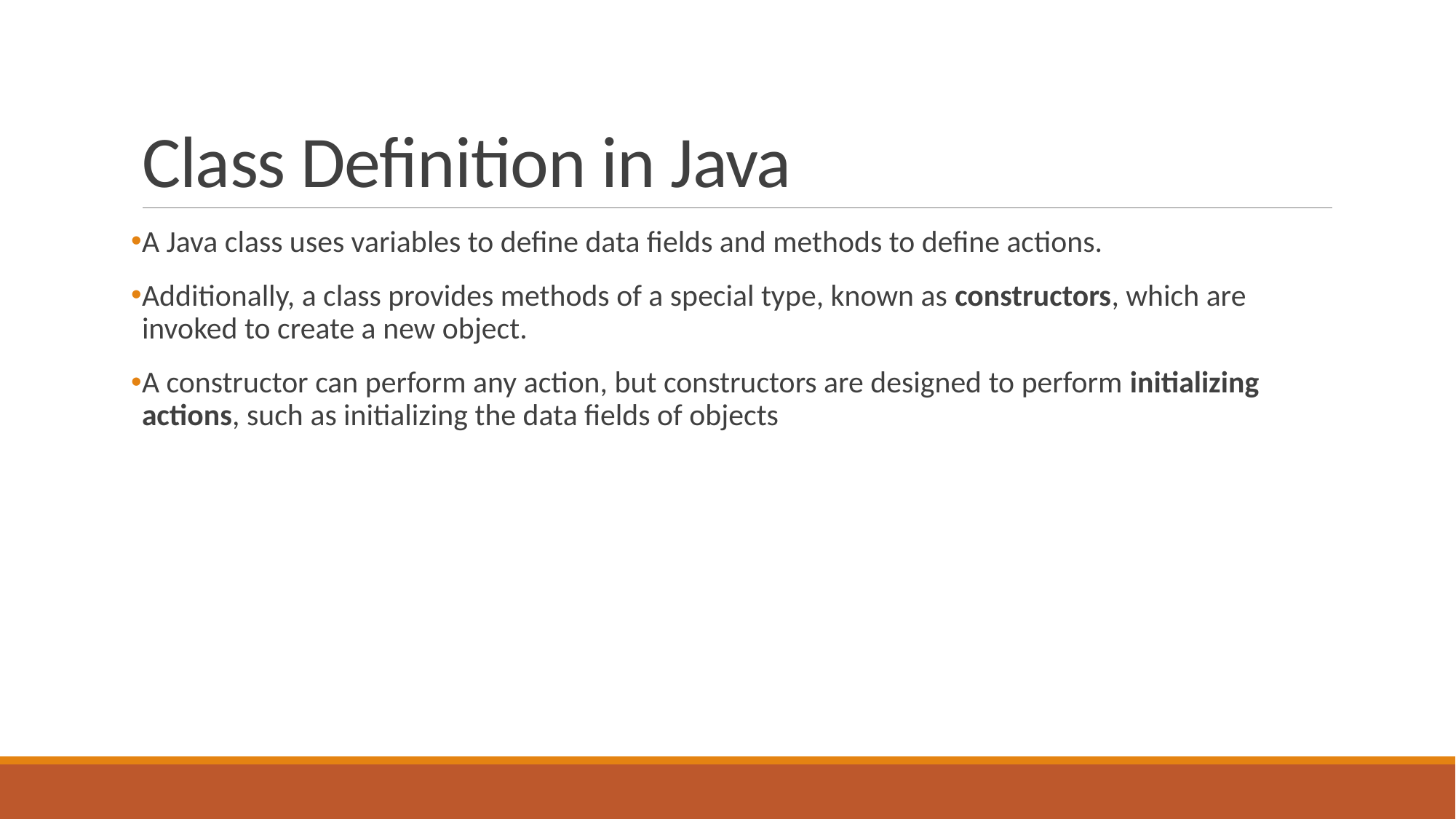

# Class Definition in Java
A Java class uses variables to define data fields and methods to define actions.
Additionally, a class provides methods of a special type, known as constructors, which are invoked to create a new object.
A constructor can perform any action, but constructors are designed to perform initializing actions, such as initializing the data fields of objects